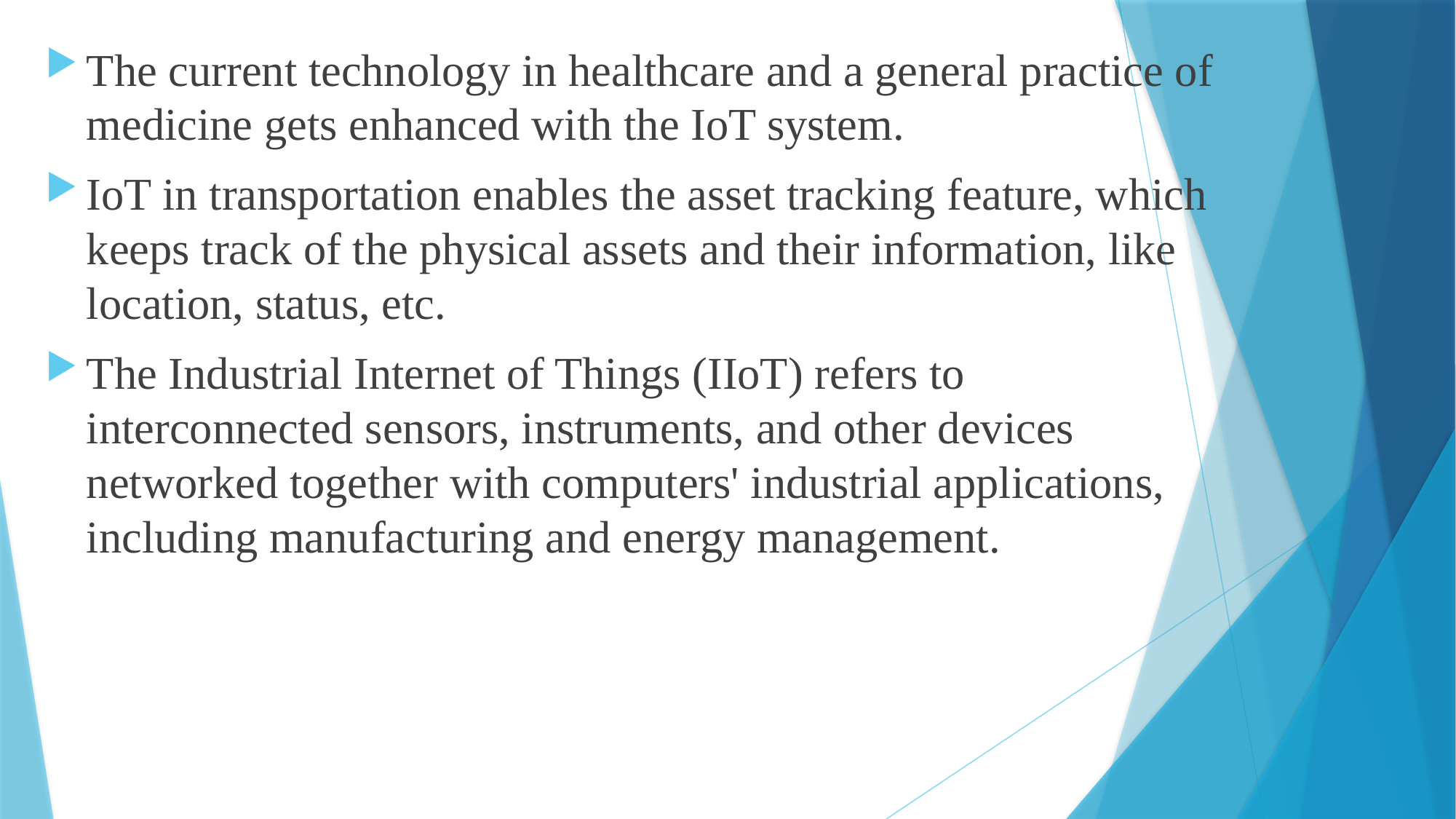

The current technology in healthcare and a general practice of medicine gets enhanced with the IoT system.
IoT in transportation enables the asset tracking feature, which keeps track of the physical assets and their information, like location, status, etc.
The Industrial Internet of Things (IIoT) refers to interconnected sensors, instruments, and other devices networked together with computers' industrial applications, including manufacturing and energy management.